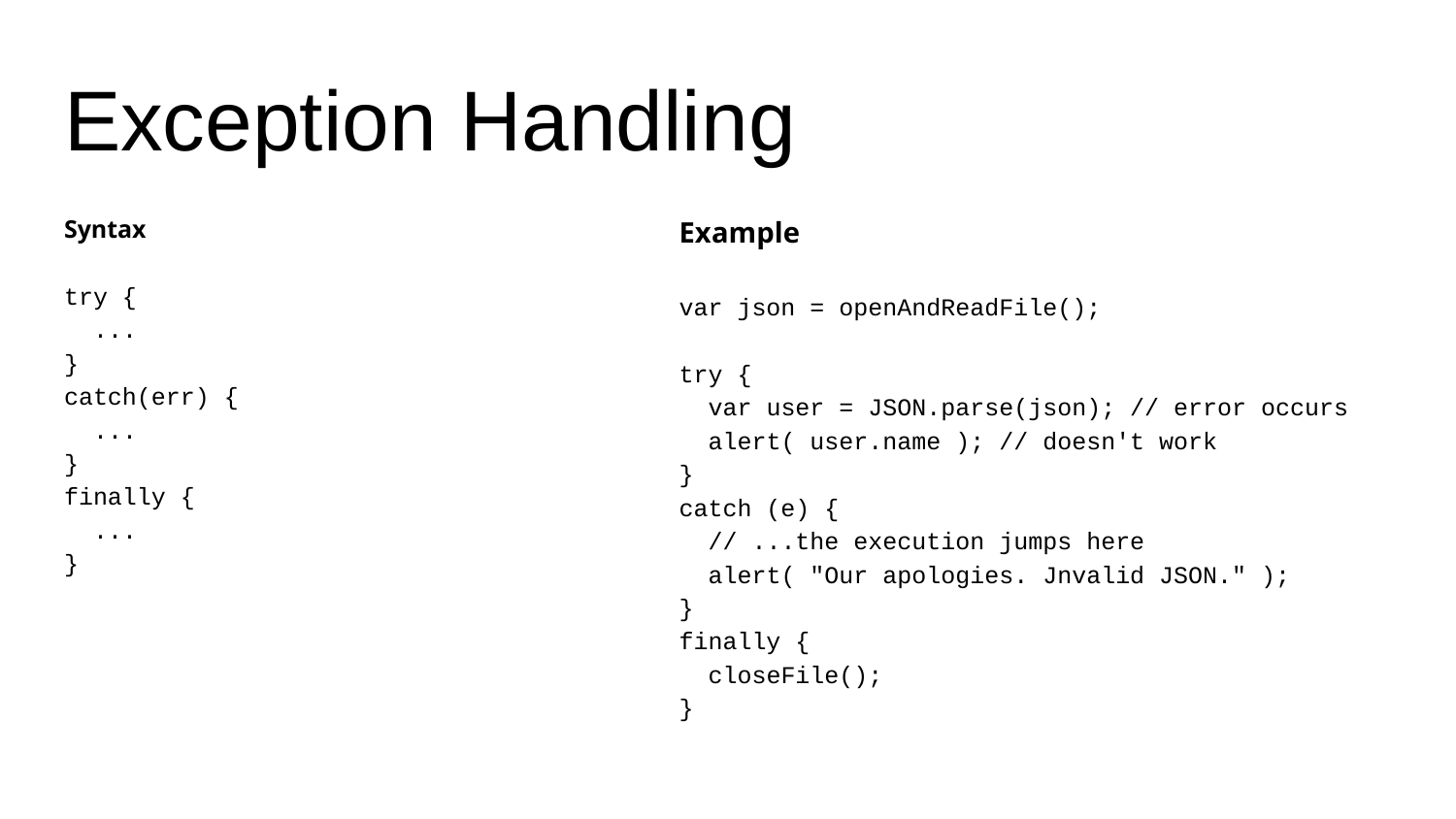

# Exception Handling
Syntax

try {
  ...
}
catch(err) {
  ...
}
finally {
  ...
}
Example

var json = openAndReadFile();
try {
  var user = JSON.parse(json); // error occurs
  alert( user.name ); // doesn't work
}
catch (e) {
  // ...the execution jumps here
  alert( "Our apologies. Jnvalid JSON." );
}
finally {
  closeFile();
}